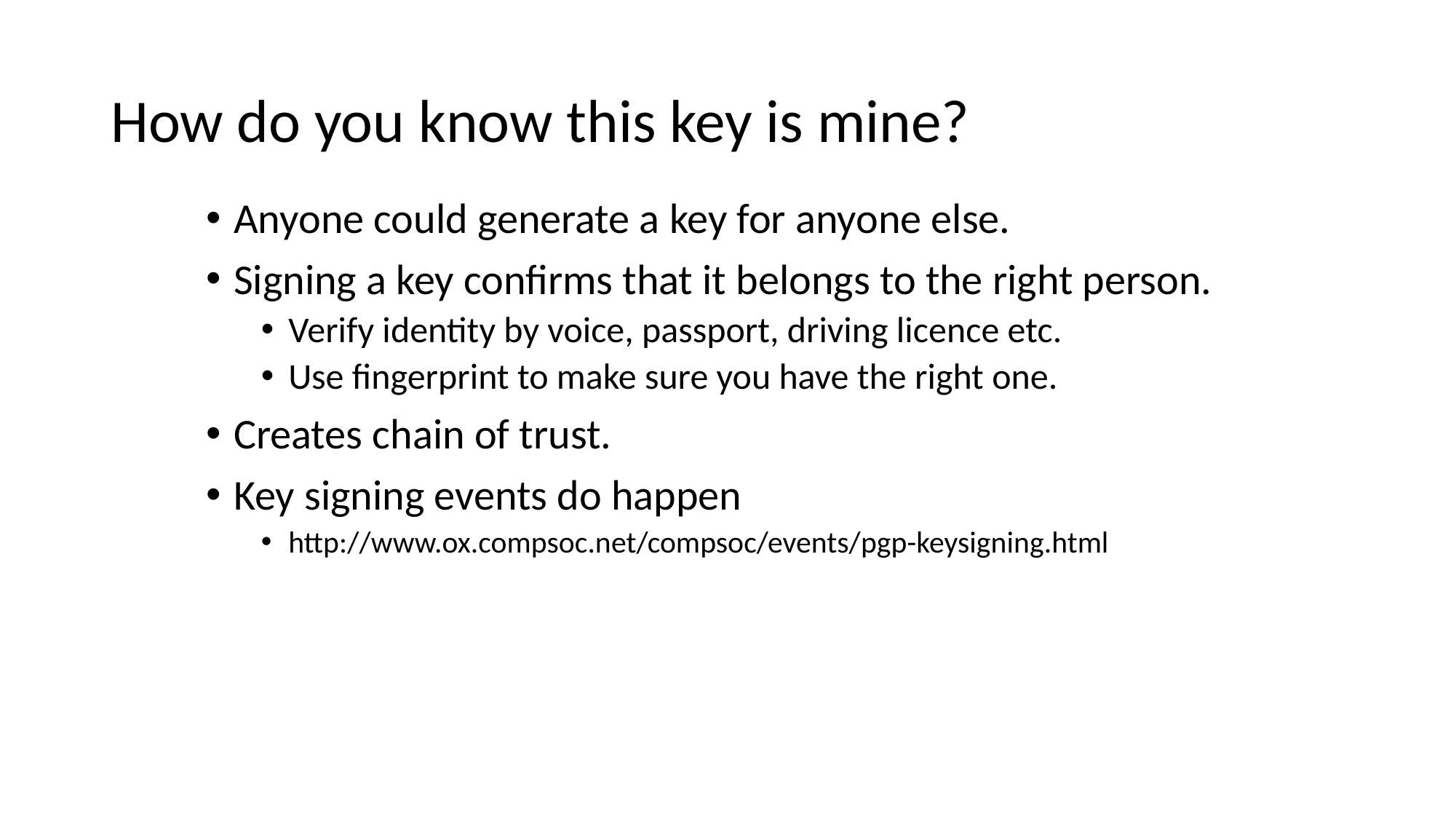

# How do you know this key is mine?
Anyone could generate a key for anyone else.
Signing a key confirms that it belongs to the right person.
Verify identity by voice, passport, driving licence etc.
Use fingerprint to make sure you have the right one.
Creates chain of trust.
Key signing events do happen
http://www.ox.compsoc.net/compsoc/events/pgp-keysigning.html